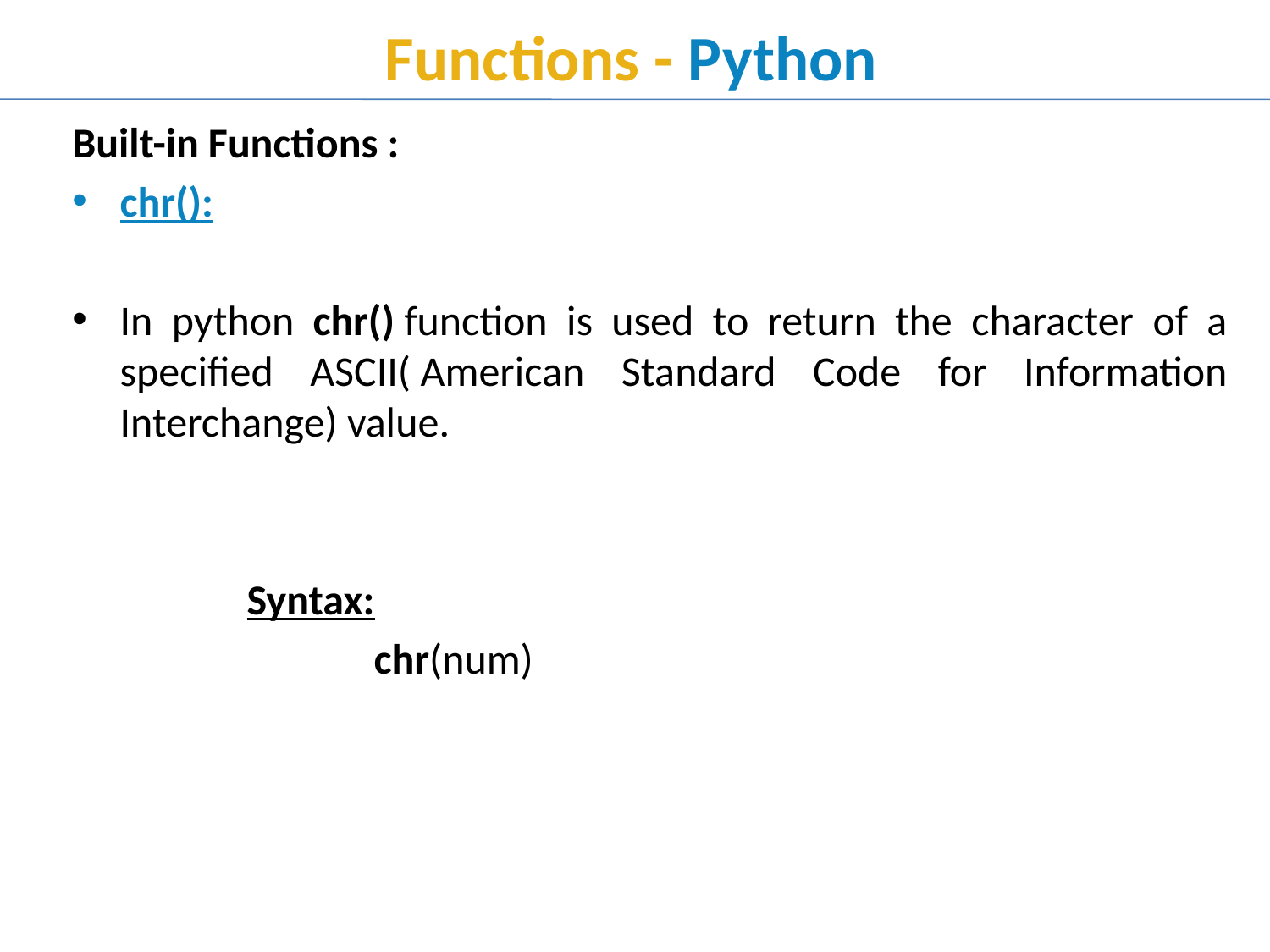

# Functions - Python
Built-in Functions :
chr():

In python chr() function is used to return the character of a specified ASCII( American Standard Code for Information Interchange) value.

		Syntax:
			chr(num)